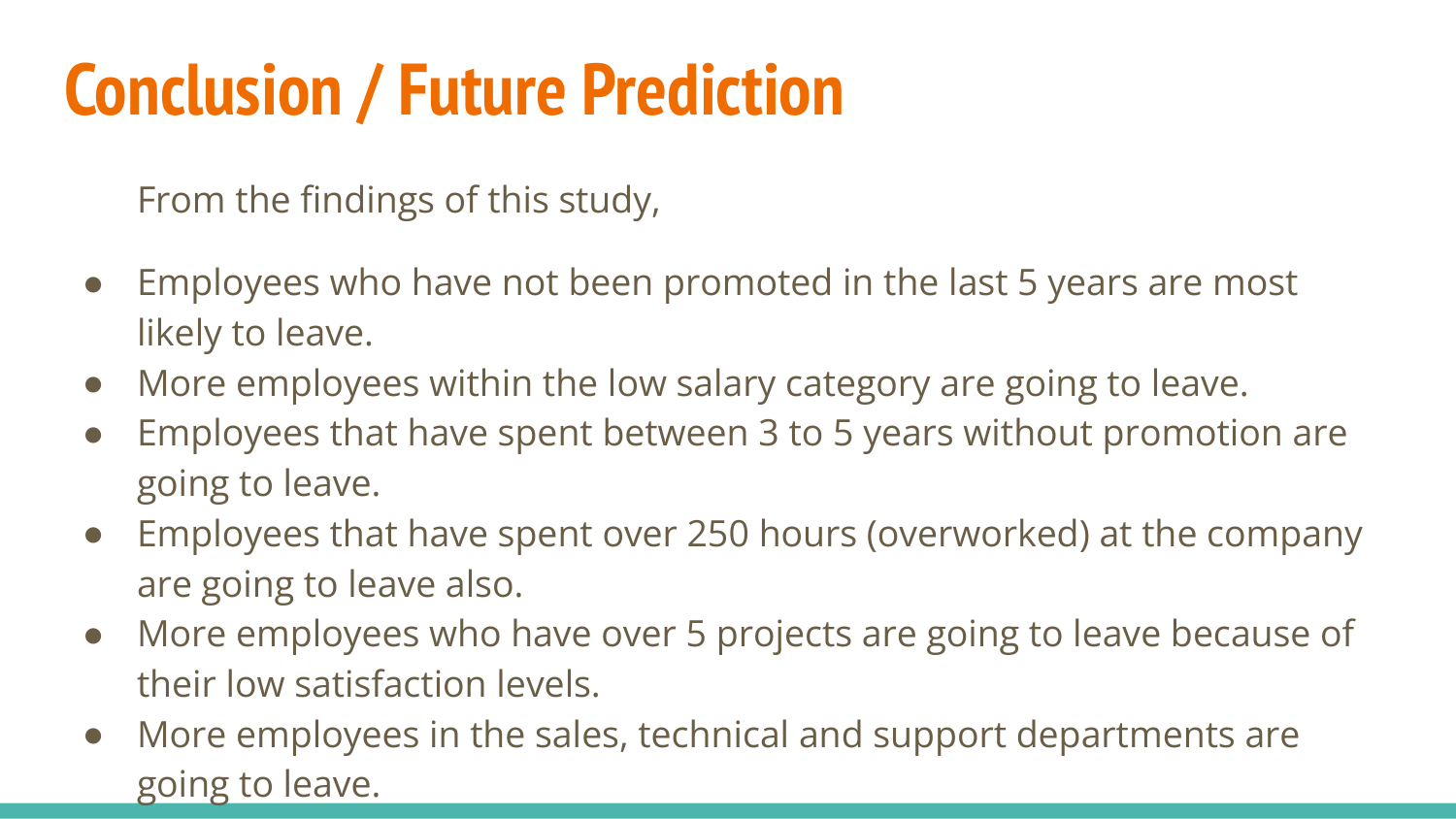

# Conclusion / Future Prediction
From the findings of this study,
Employees who have not been promoted in the last 5 years are most likely to leave.
More employees within the low salary category are going to leave.
Employees that have spent between 3 to 5 years without promotion are going to leave.
Employees that have spent over 250 hours (overworked) at the company are going to leave also.
More employees who have over 5 projects are going to leave because of their low satisfaction levels.
More employees in the sales, technical and support departments are going to leave.